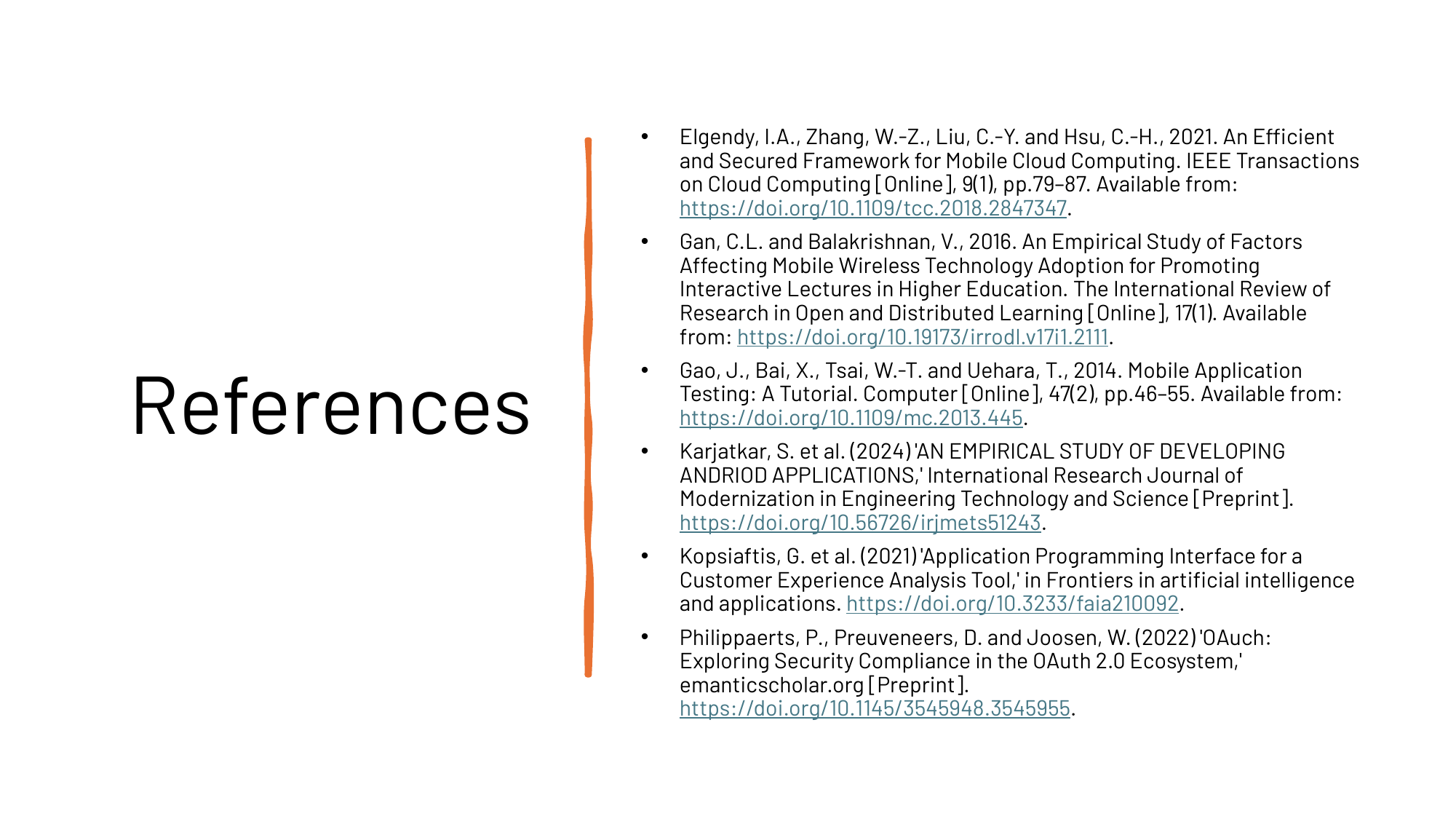

# Project Overview
Growing Demand: Users increasingly seek personalized and dynamic wallpaper options for their devices.
Pexels Integration: Utilizes Pexels API for access to high-quality, real-time images.
User-Friendly Design: Features a clean, intuitive interface for easy navigation and wallpaper selection.
Efficient Performance: Implements Glide for fast image loading and effective caching.
Comprehensive Testing: Ensures compatibility and performance across various Android devices.

References

Elgendy, I.A., Zhang, W.-Z., Liu, C.-Y. and Hsu, C.-H., 2021. An Efficient and Secured Framework for Mobile Cloud Computing. IEEE Transactions on Cloud Computing [Online], 9(1), pp.79–87. Available from: https://doi.org/10.1109/tcc.2018.2847347.
Gan, C.L. and Balakrishnan, V., 2016. An Empirical Study of Factors Affecting Mobile Wireless Technology Adoption for Promoting Interactive Lectures in Higher Education. The International Review of Research in Open and Distributed Learning [Online], 17(1). Available from: https://doi.org/10.19173/irrodl.v17i1.2111.
Gao, J., Bai, X., Tsai, W.-T. and Uehara, T., 2014. Mobile Application Testing: A Tutorial. Computer [Online], 47(2), pp.46–55. Available from: https://doi.org/10.1109/mc.2013.445.
Karjatkar, S. et al. (2024) 'AN EMPIRICAL STUDY OF DEVELOPING ANDRIOD APPLICATIONS,' International Research Journal of Modernization in Engineering Technology and Science [Preprint]. https://doi.org/10.56726/irjmets51243.
Kopsiaftis, G. et al. (2021) 'Application Programming Interface for a Customer Experience Analysis Tool,' in Frontiers in artificial intelligence and applications. https://doi.org/10.3233/faia210092.
Philippaerts, P., Preuveneers, D. and Joosen, W. (2022) 'OAuch: Exploring Security Compliance in the OAuth 2.0 Ecosystem,' emanticscholar.org [Preprint]. https://doi.org/10.1145/3545948.3545955.